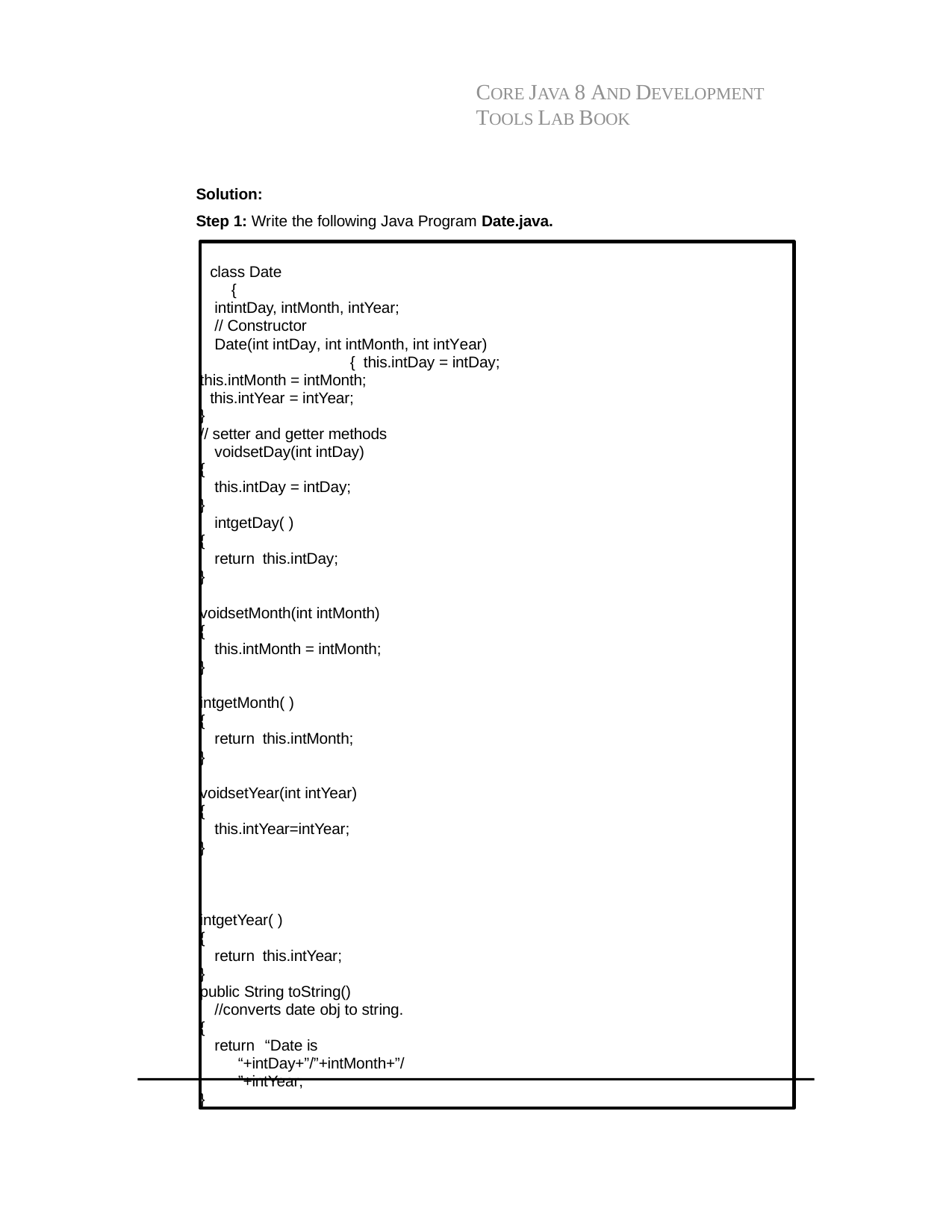

CORE JAVA 8 AND DEVELOPMENT  TOOLS LAB BOOK
Solution:
Step 1: Write the following Java Program Date.java.

class Date
{
intintDay, intMonth, intYear;
// Constructor
Date(int intDay, int intMonth, int intYear)	{  this.intDay = intDay;
this.intMonth = intMonth;  this.intYear = intYear;
}
// setter and getter methods  voidsetDay(int intDay)
{
this.intDay = intDay;
}
intgetDay( )
{
return this.intDay;
}

voidsetMonth(int intMonth)
{
this.intMonth = intMonth;
}

intgetMonth( )
{
return this.intMonth;
}

voidsetYear(int intYear)
{
this.intYear=intYear;
}

intgetYear( )
{
return this.intYear;
}
public String toString() //converts date obj to string.
{
return “Date is “+intDay+”/”+intMonth+”/”+intYear;
}